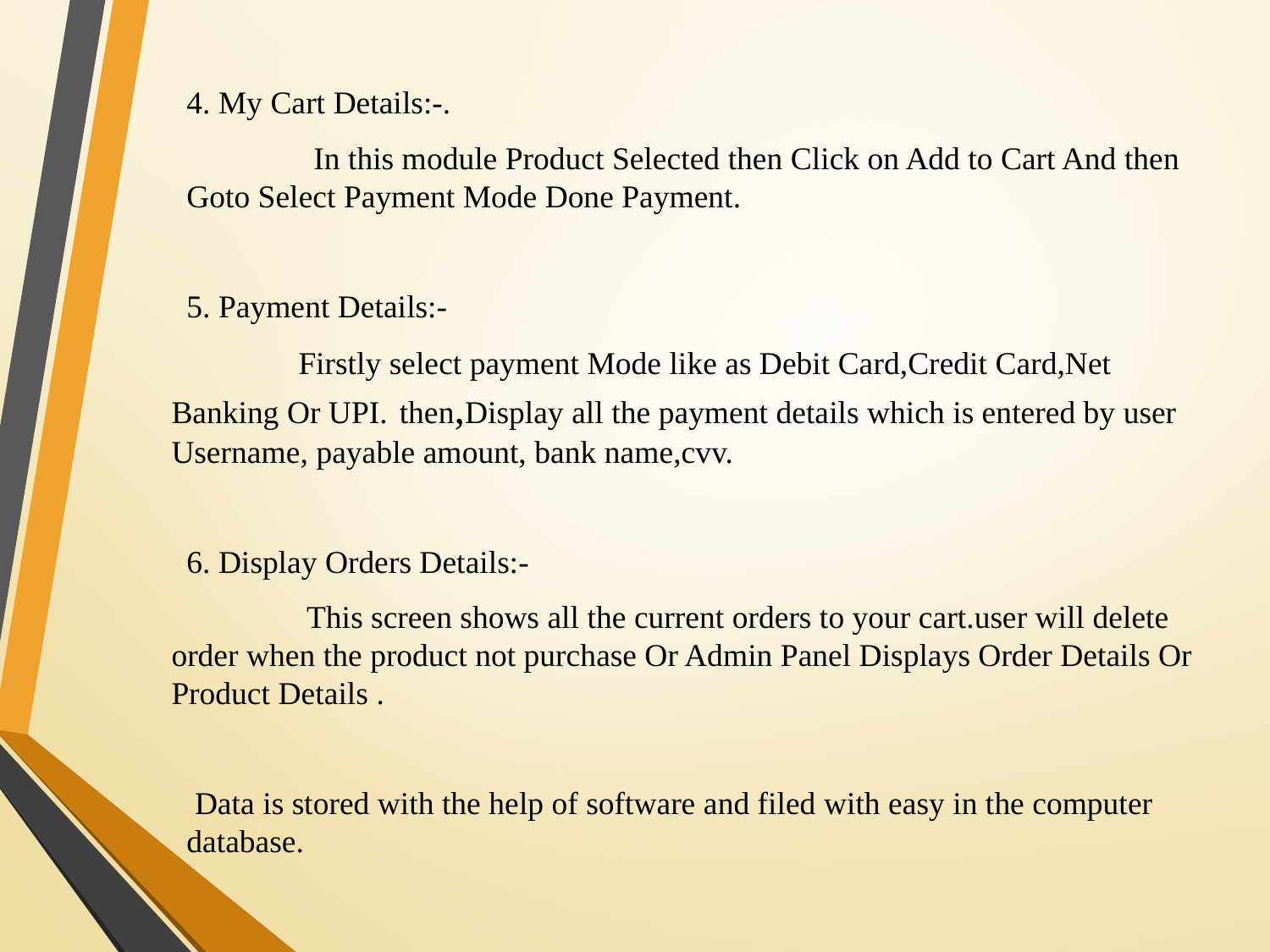

4. My Cart Details:-.
	In this module Product Selected then Click on Add to Cart And then Goto Select Payment Mode Done Payment.

5. Payment Details:-
	Firstly select payment Mode like as Debit Card,Credit Card,Net Banking Or UPI. then,Display all the payment details which is entered by user Username, payable amount, bank name,cvv.

6. Display Orders Details:-
	 This screen shows all the current orders to your cart.user will delete order when the product not purchase Or Admin Panel Displays Order Details Or Product Details .

 Data is stored with the help of software and filed with easy in the computer database.